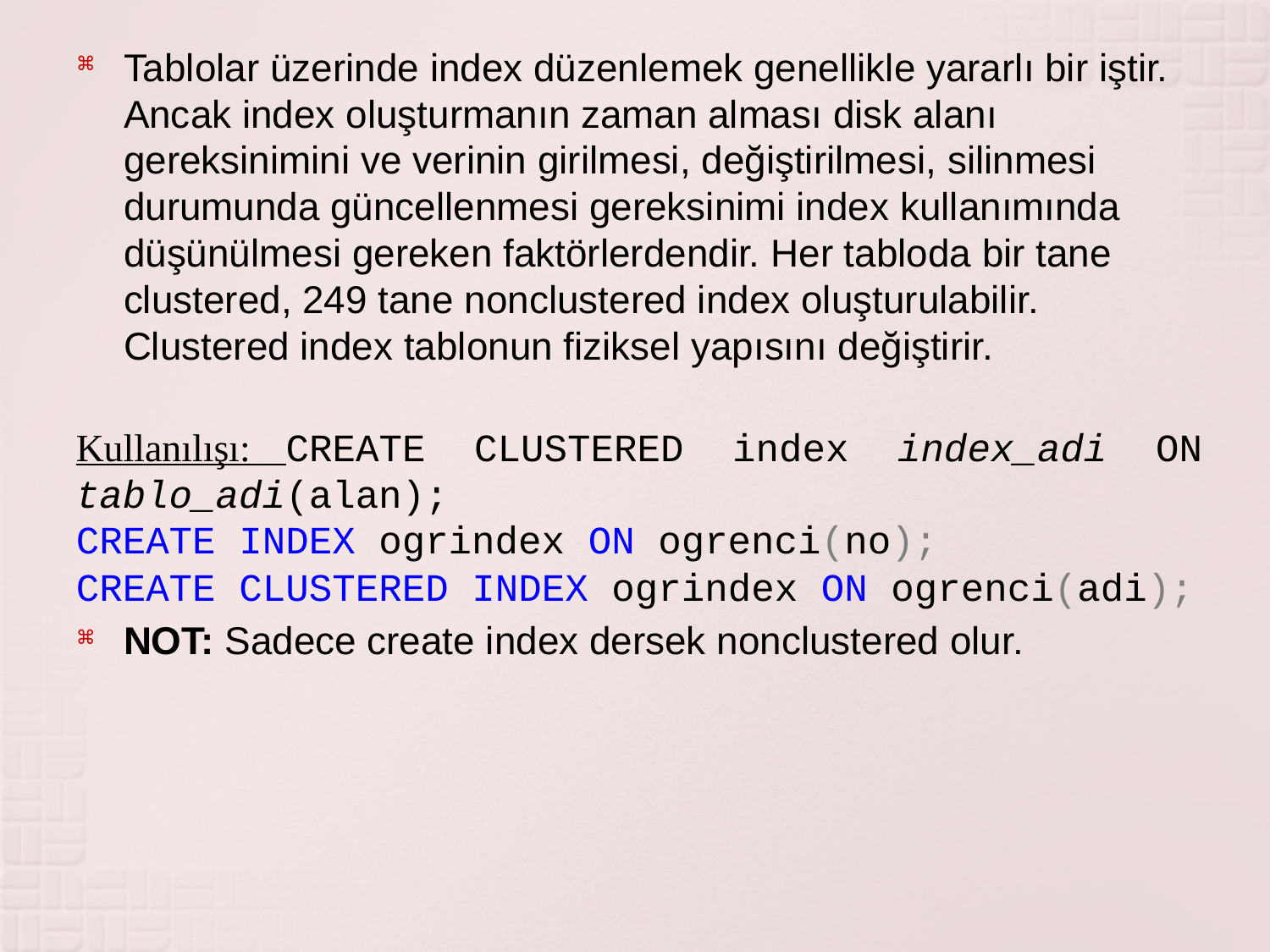

Tablolar üzerinde index düzenlemek genellikle yararlı bir iştir. Ancak index oluşturmanın zaman alması disk alanı gereksinimini ve verinin girilmesi, değiştirilmesi, silinmesi durumunda güncellenmesi gereksinimi index kullanımında düşünülmesi gereken faktörlerdendir. Her tabloda bir tane clustered, 249 tane nonclustered index oluşturulabilir. Clustered index tablonun fiziksel yapısını değiştirir.

Kullanılışı: CREATE CLUSTERED index index_adi ON tablo_adi(alan);
CREATE INDEX ogrindex ON ogrenci(no);
CREATE CLUSTERED INDEX ogrindex ON ogrenci(adi);
NOT: Sadece create index dersek nonclustered olur.